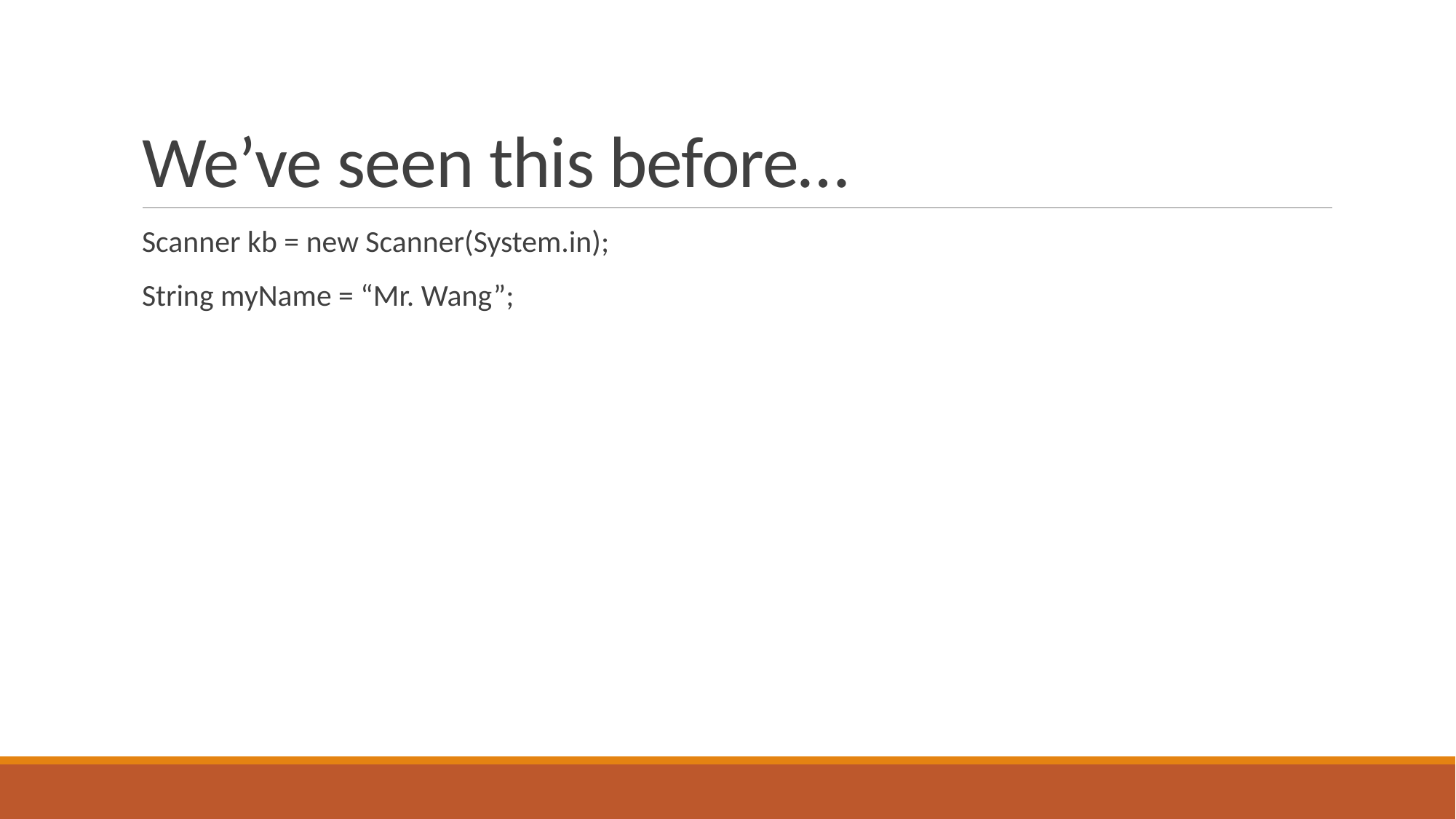

# We’ve seen this before…
Scanner kb = new Scanner(System.in);
String myName = “Mr. Wang”;